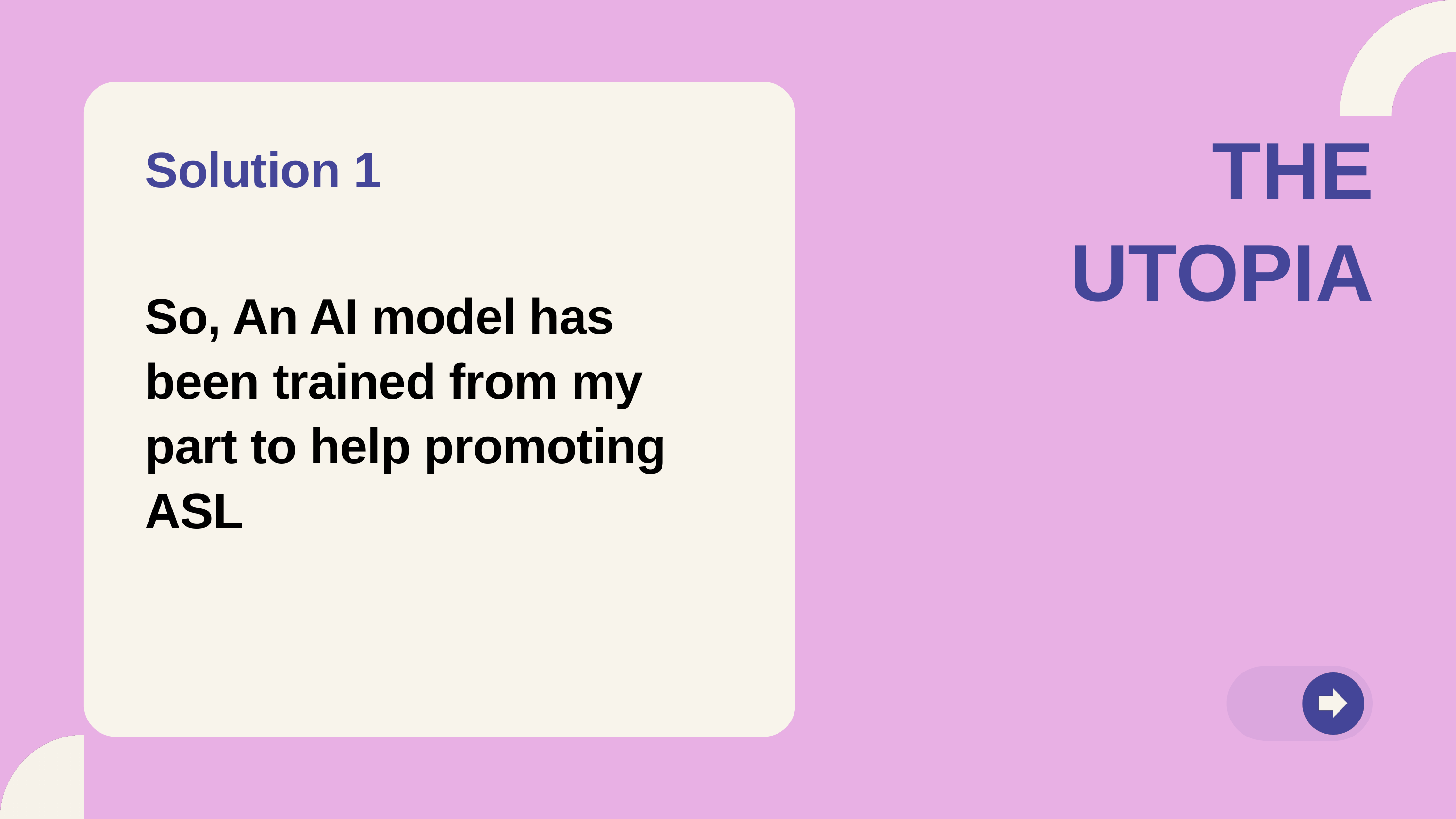

THE UTOPIA

Solution 1
So, An AI model has been trained from my part to help promoting ASL